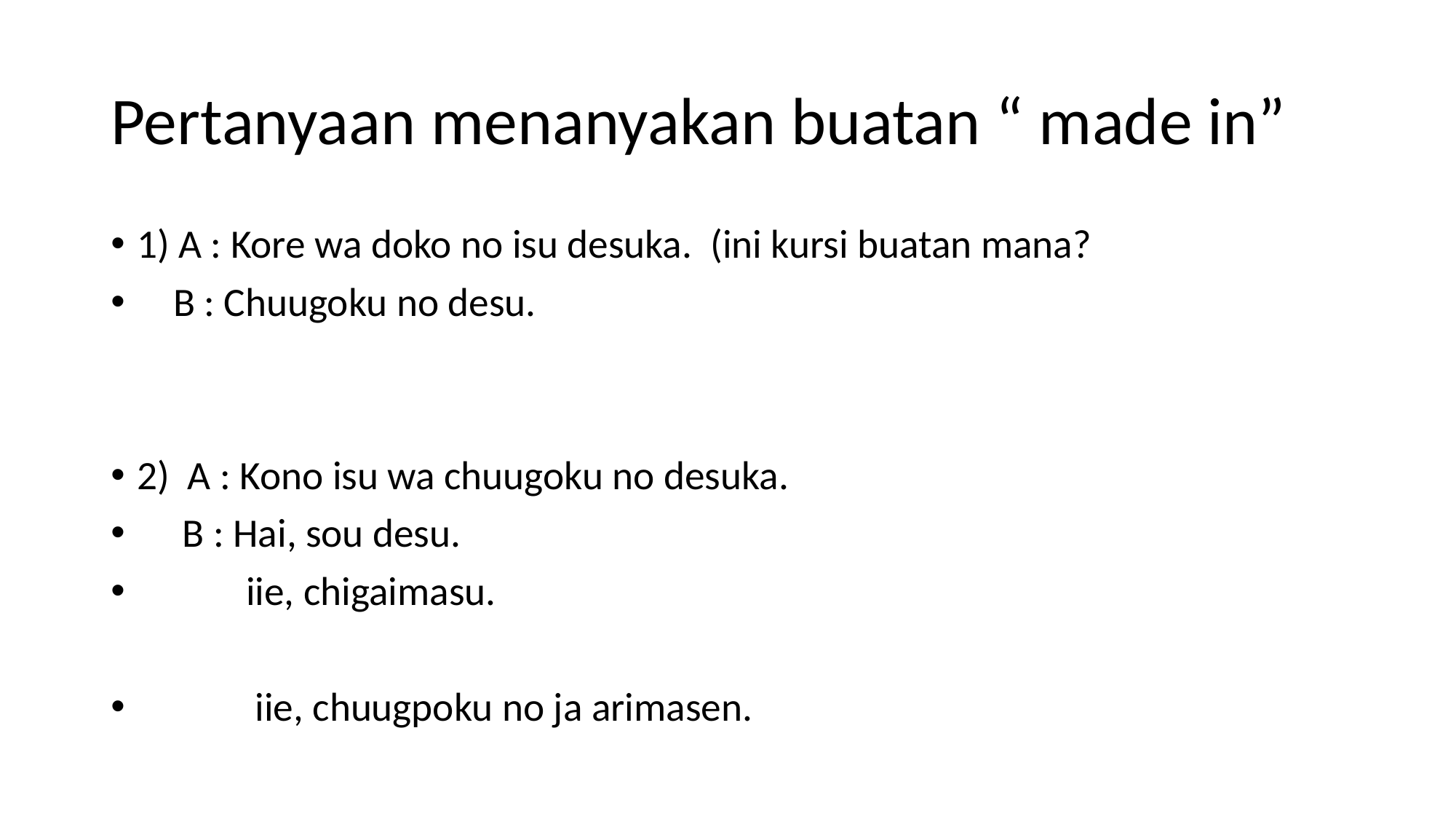

# Pertanyaan menanyakan buatan “ made in”
1) A : Kore wa doko no isu desuka.  (ini kursi buatan mana?
    B : Chuugoku no desu.

2)  A : Kono isu wa chuugoku no desuka.
     B : Hai, sou desu.
            iie, chigaimasu.

             iie, chuugpoku no ja arimasen.